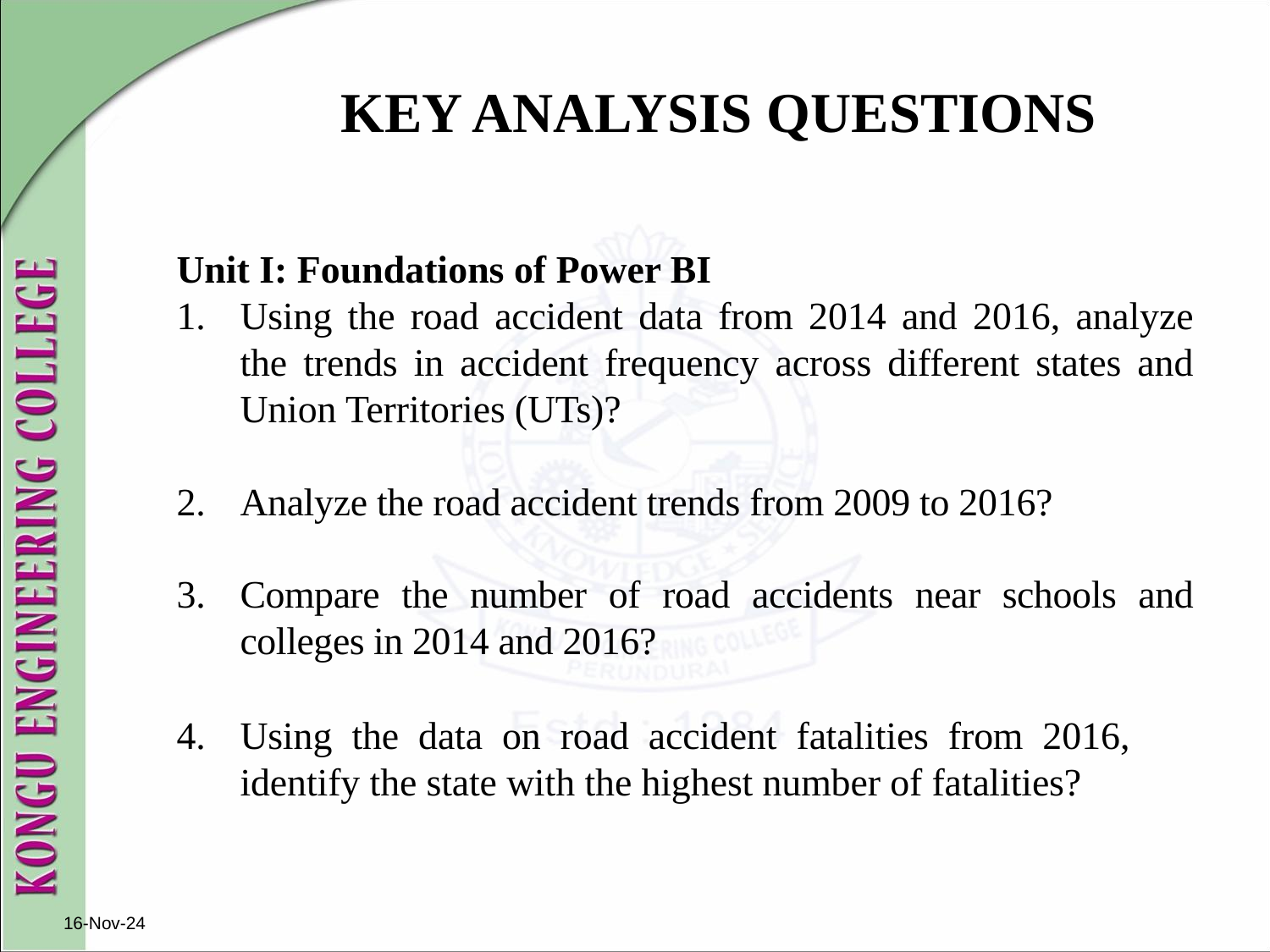

KEY ANALYSIS QUESTIONS
Unit I: Foundations of Power BI
Using the road accident data from 2014 and 2016, analyze the trends in accident frequency across different states and Union Territories (UTs)?

Analyze the road accident trends from 2009 to 2016?

Compare the number of road accidents near schools and colleges in 2014 and 2016?

Using the data on road accident fatalities from 2016, identify the state with the highest number of fatalities?

16-Nov-24